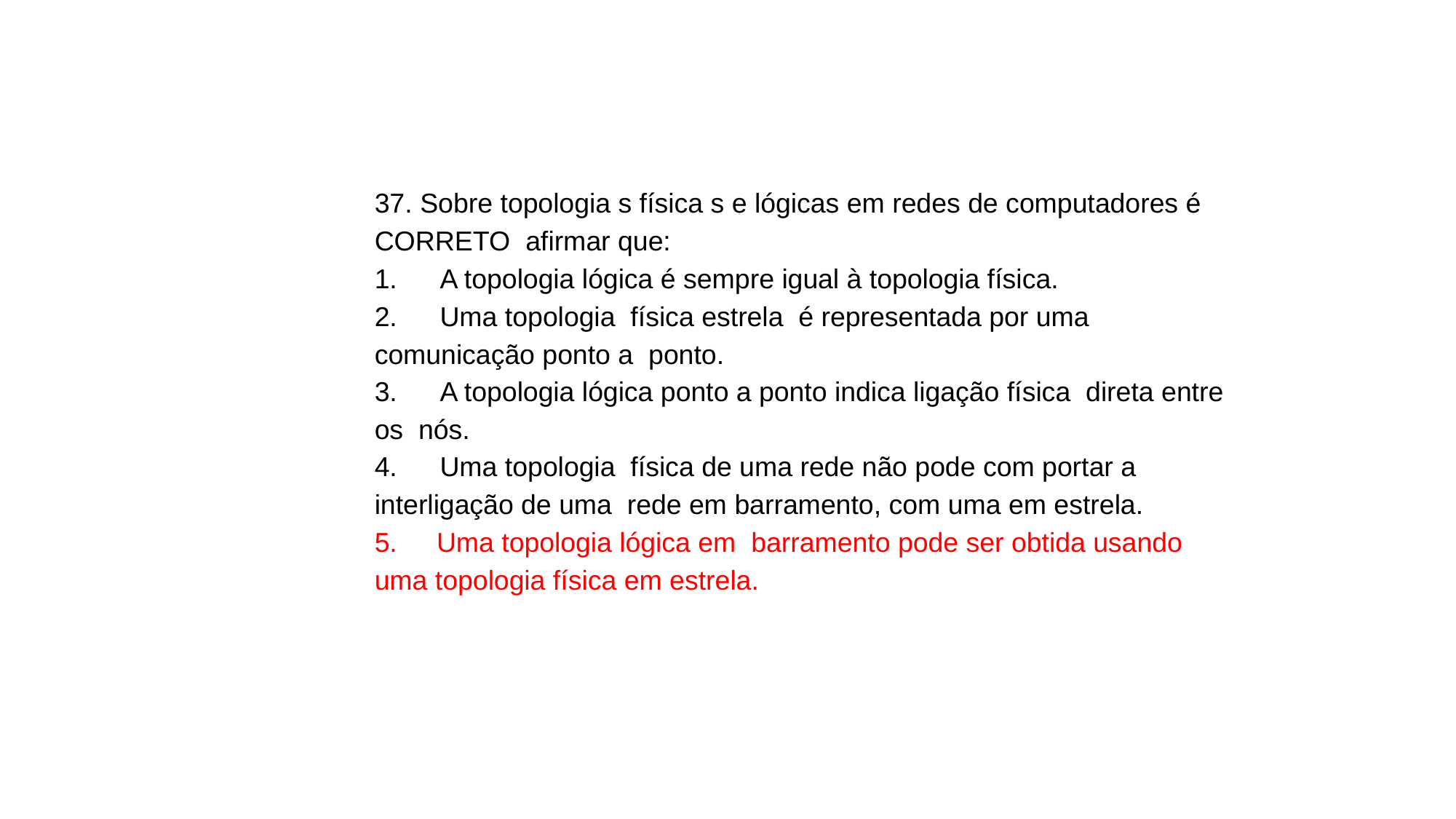

37. Sobre topologia s física s e lógicas em redes de computadores é CORRETO  afirmar que:
1. A topologia lógica é sempre igual à topologia física.
2. Uma topologia  física estrela  é representada por uma comunicação ponto a  ponto.
3. A topologia lógica ponto a ponto indica ligação física  direta entre os  nós.
4. Uma topologia  física de uma rede não pode com portar a interligação de uma  rede em barramento, com uma em estrela.
5. Uma topologia lógica em  barramento pode ser obtida usando uma topologia física em estrela.